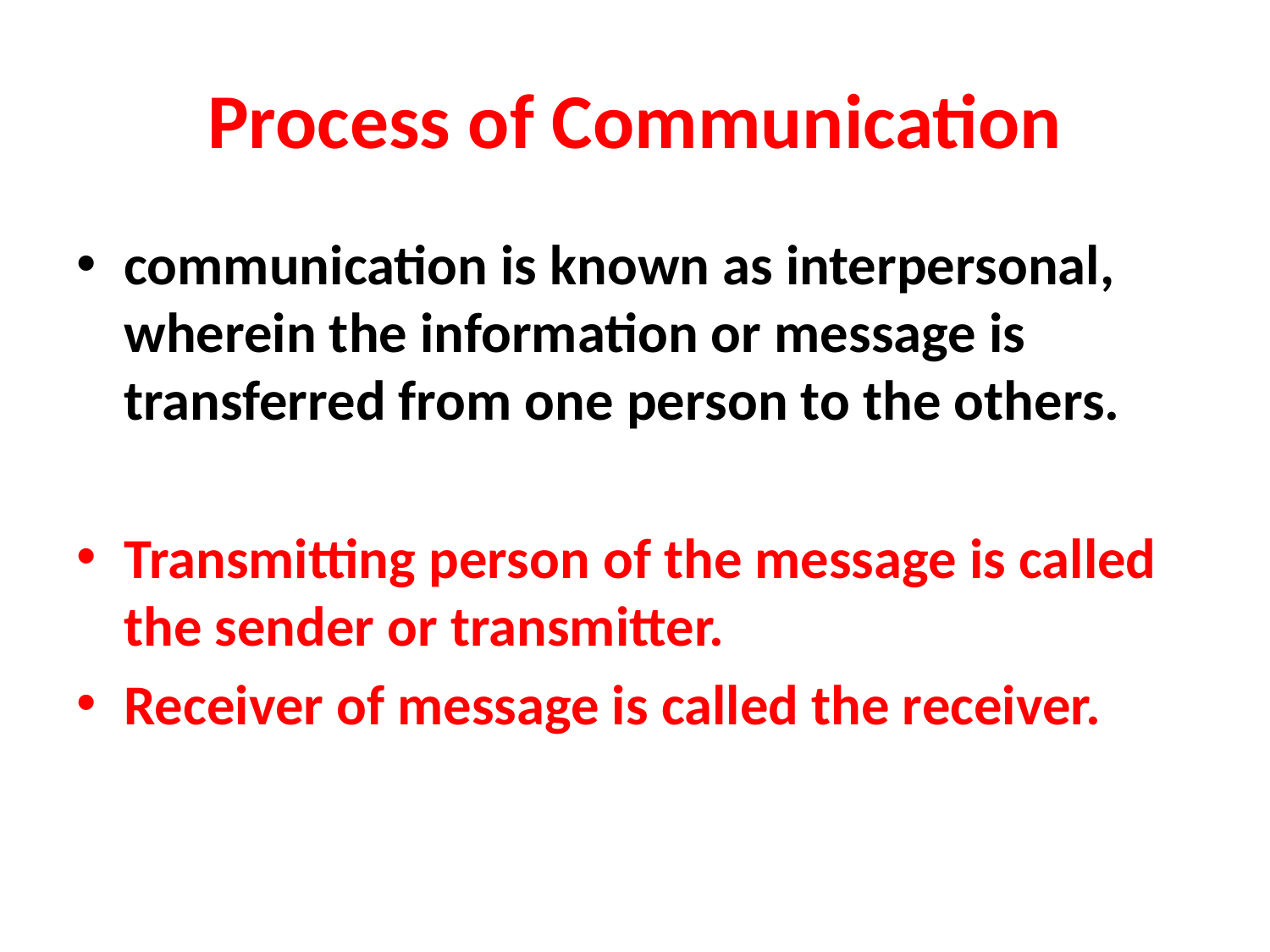

# Process of Communication
communication is known as interpersonal, wherein the information or message is transferred from one person to the others.

Transmitting person of the message is called the sender or transmitter.
Receiver of message is called the receiver.